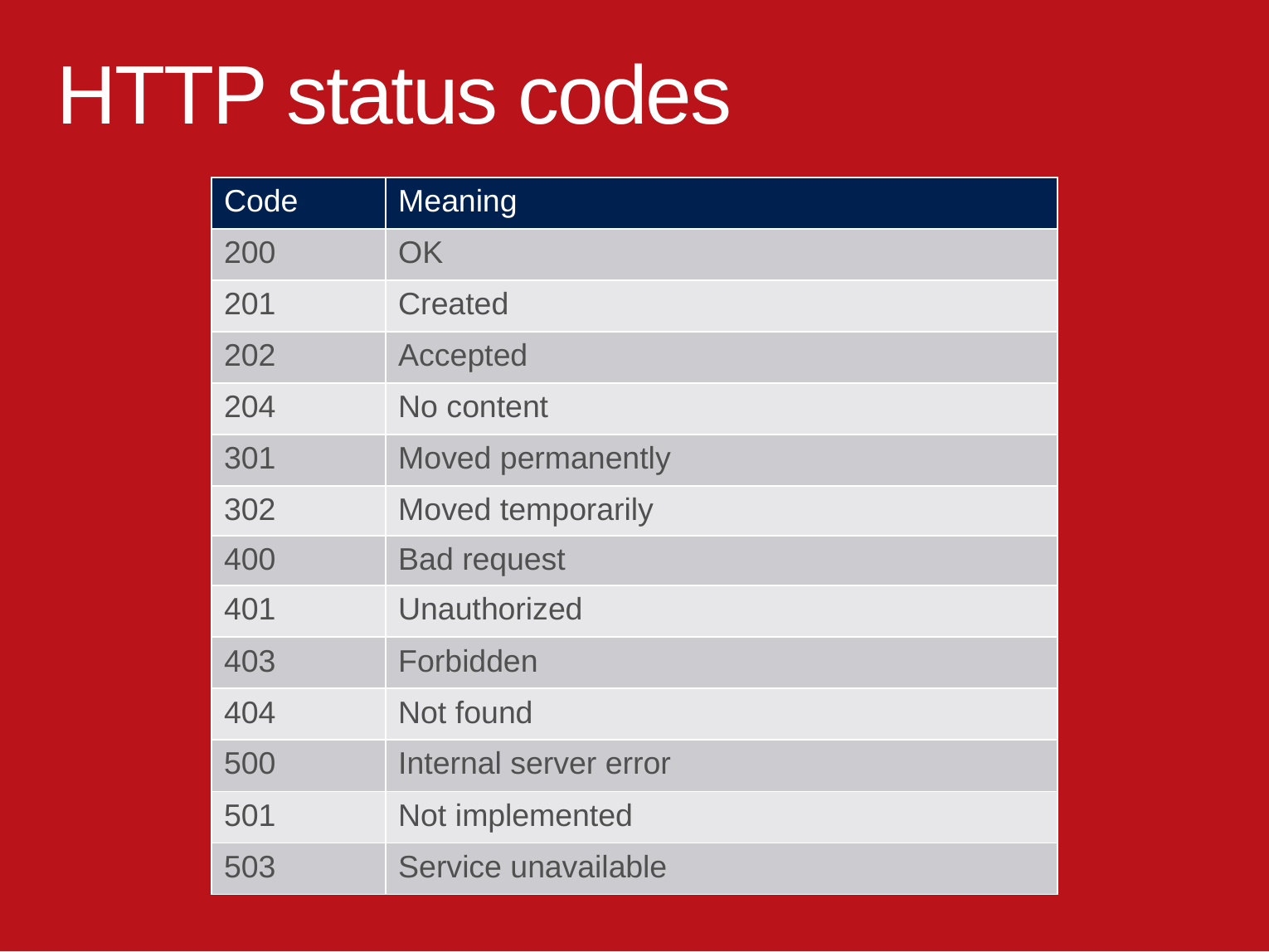

HTTP status codes
| Code | Meaning |
| --- | --- |
| 200 | OK |
| 201 | Created |
| 202 | Accepted |
| 204 | No content |
| 301 | Moved permanently |
| 302 | Moved temporarily |
| 400 | Bad request |
| 401 | Unauthorized |
| 403 | Forbidden |
| 404 | Not found |
| 500 | Internal server error |
| 501 | Not implemented |
| 503 | Service unavailable |